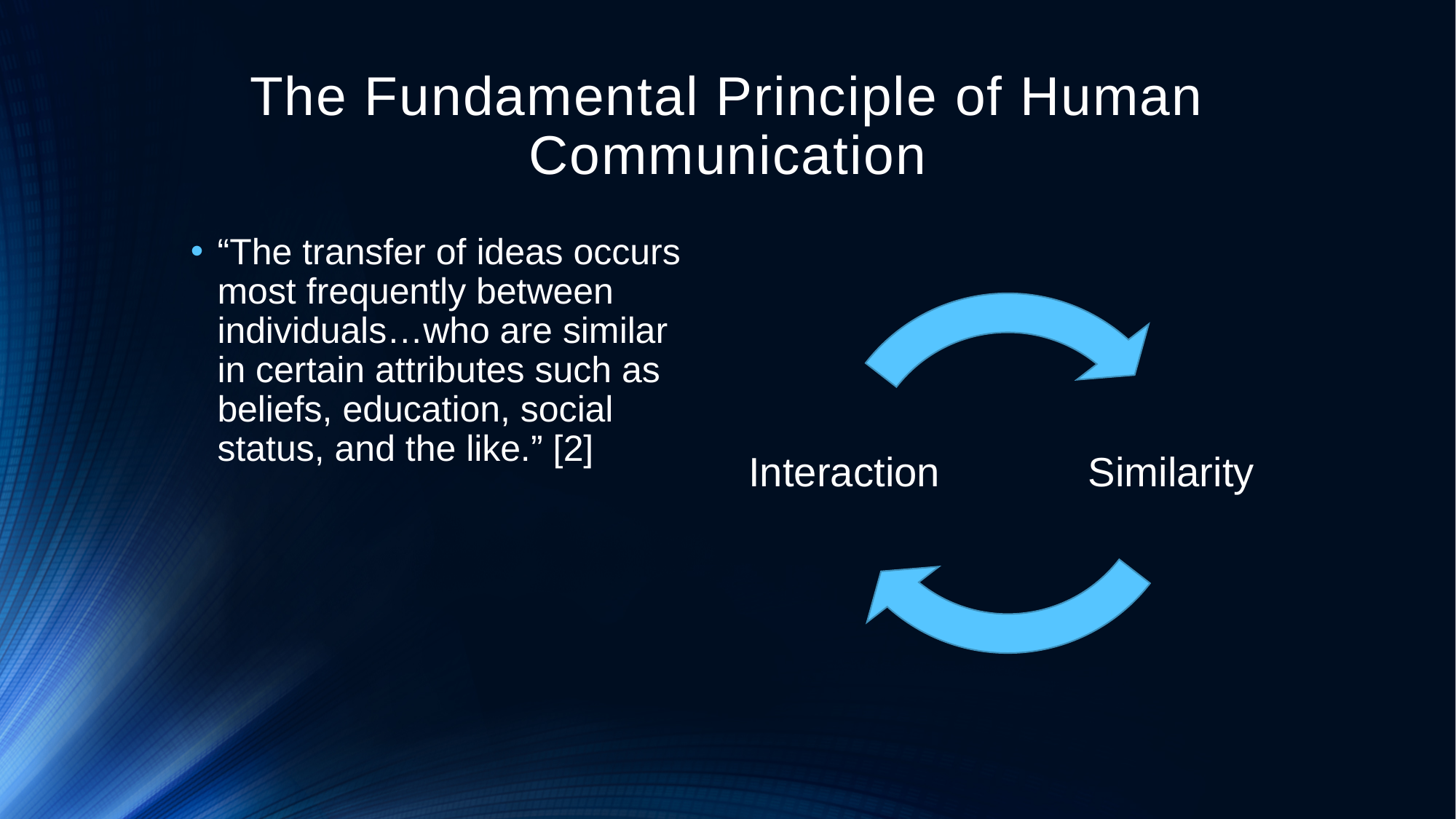

# The Fundamental Principle of Human Communication
Similarity
Interaction
“The transfer of ideas occurs most frequently between individuals…who are similar in certain attributes such as beliefs, education, social status, and the like.” [2]